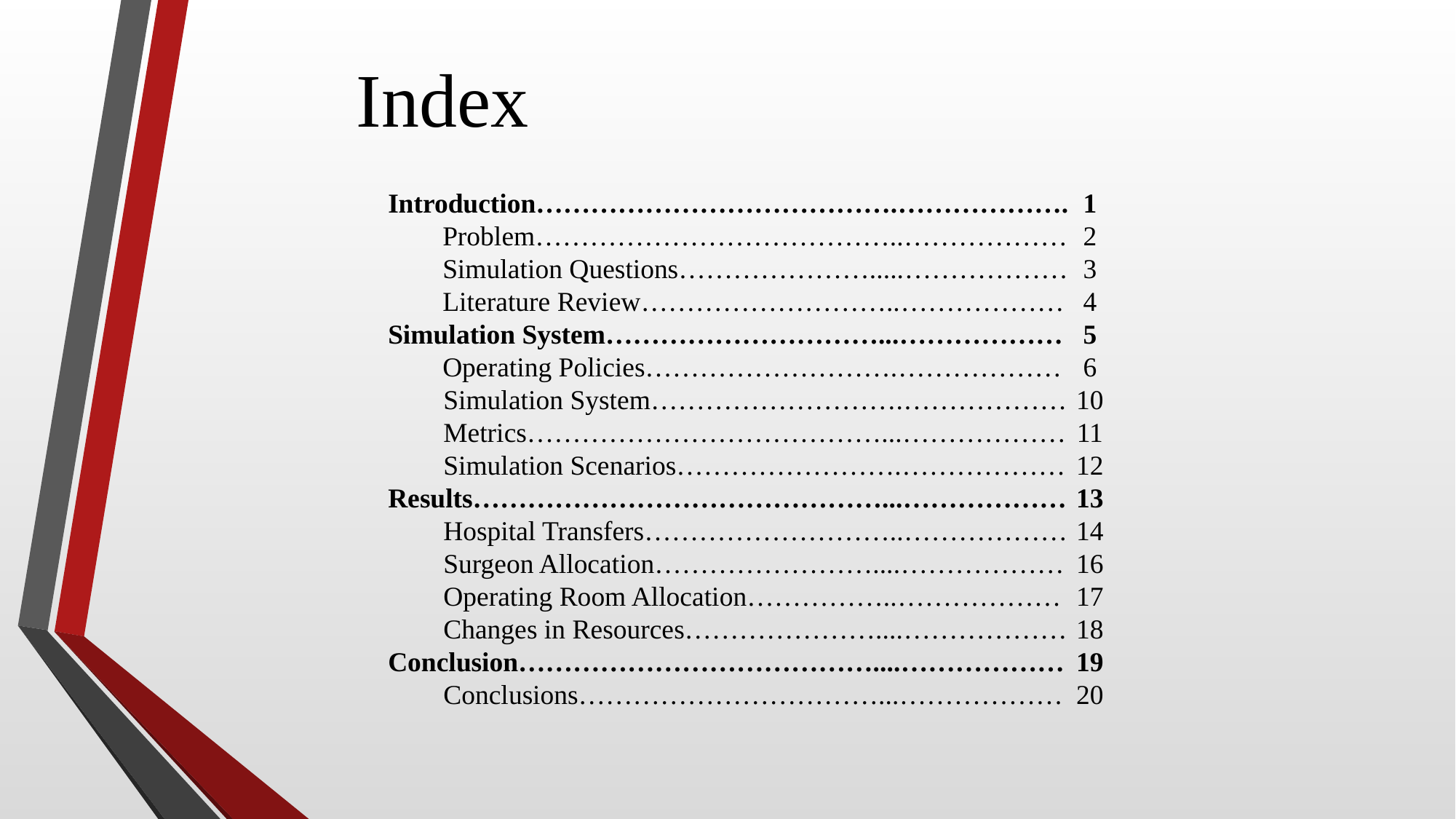

Index
Introduction………………………………….……………….
Problem…………………………………..………………
Simulation Questions………………….....………………
Literature Review………………………..………………
Simulation System…………………………...………………
Operating Policies……………………….………………
        Simulation System……………………….………………
        Metrics…………………………………...………………
        Simulation Scenarios…………………….………………
Results………………………………………...………………
        Hospital Transfers………………………..………………
        Surgeon Allocation……………………....………………
        Operating Room Allocation……………..………………
        Changes in Resources…………………....………………
Conclusion…………………………………....………………
        Conclusions……………………………...………………
1
2
3
4
5
6
10
11
12
13
14
16
17
18
19
20